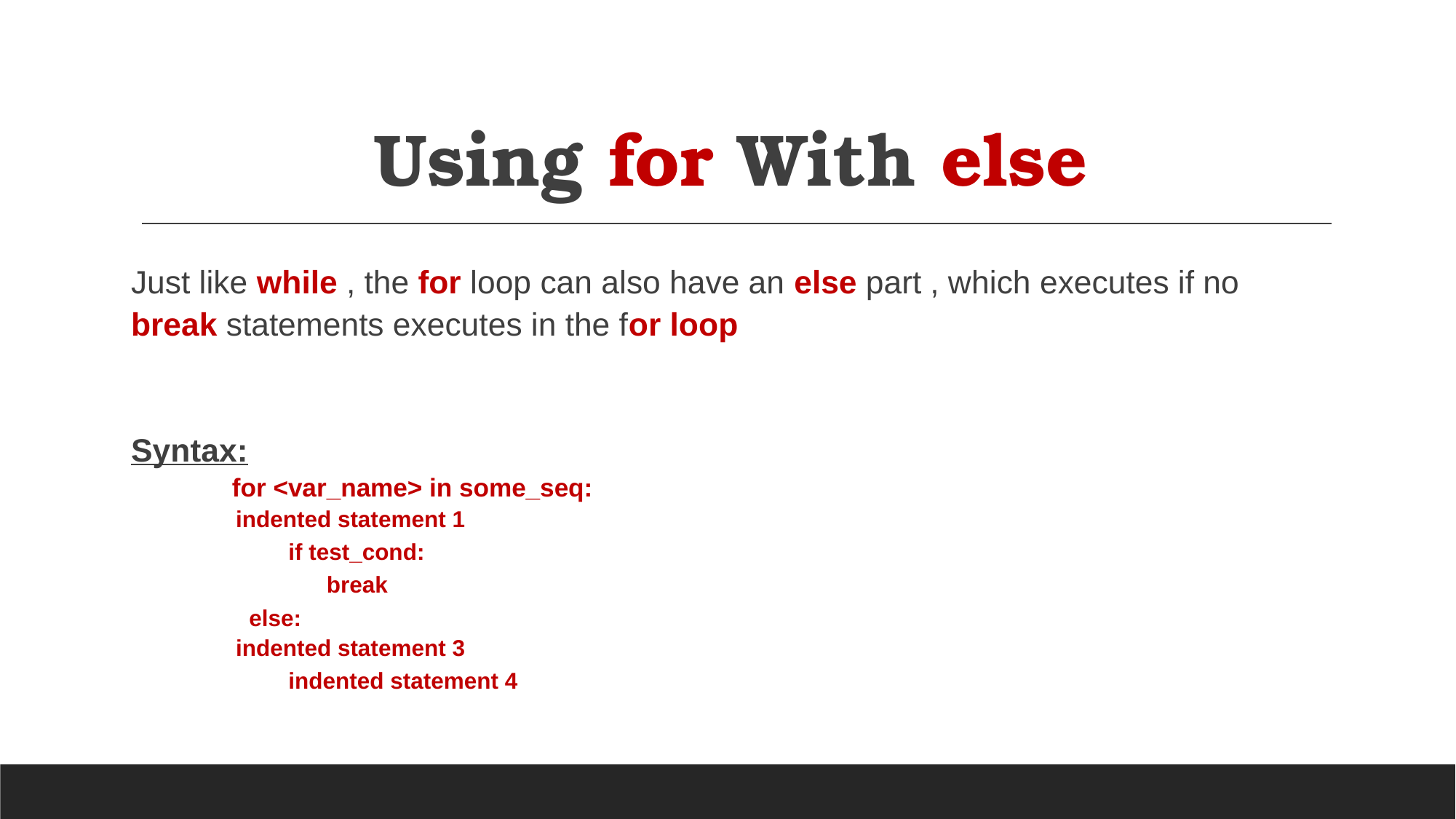

# Using for With else
Just like while , the for loop can also have an else part , which executes if no break statements executes in the for loop

Syntax:
     for <var_name> in some_seq:
		indented statement 1
		if test_cond:
		      break
else:
		indented statement 3
		indented statement 4